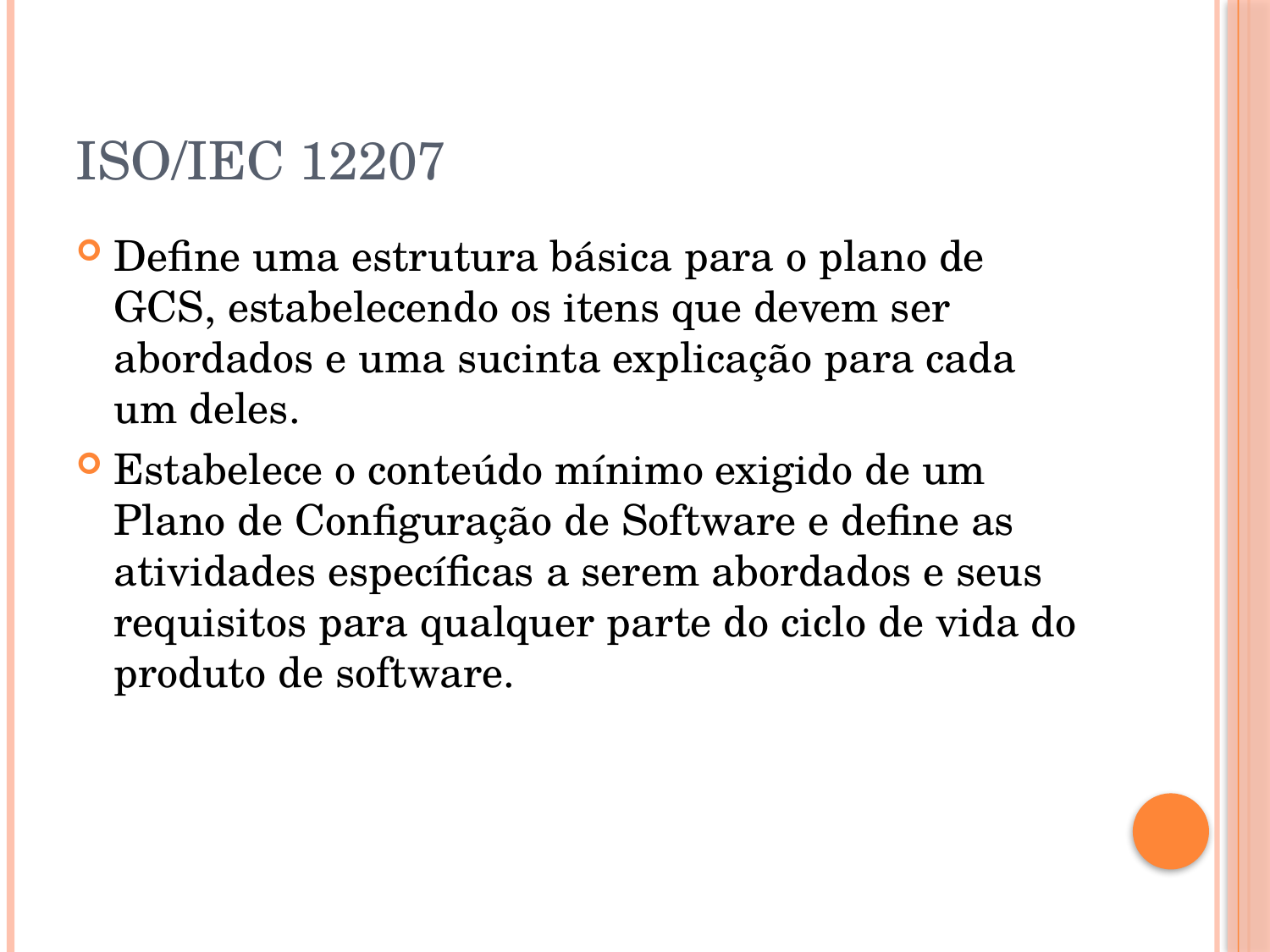

# ISO/IEC 12207
Define uma estrutura básica para o plano de GCS, estabelecendo os itens que devem ser abordados e uma sucinta explicação para cada um deles.
Estabelece o conteúdo mínimo exigido de um Plano de Configuração de Software e define as atividades específicas a serem abordados e seus requisitos para qualquer parte do ciclo de vida do produto de software.